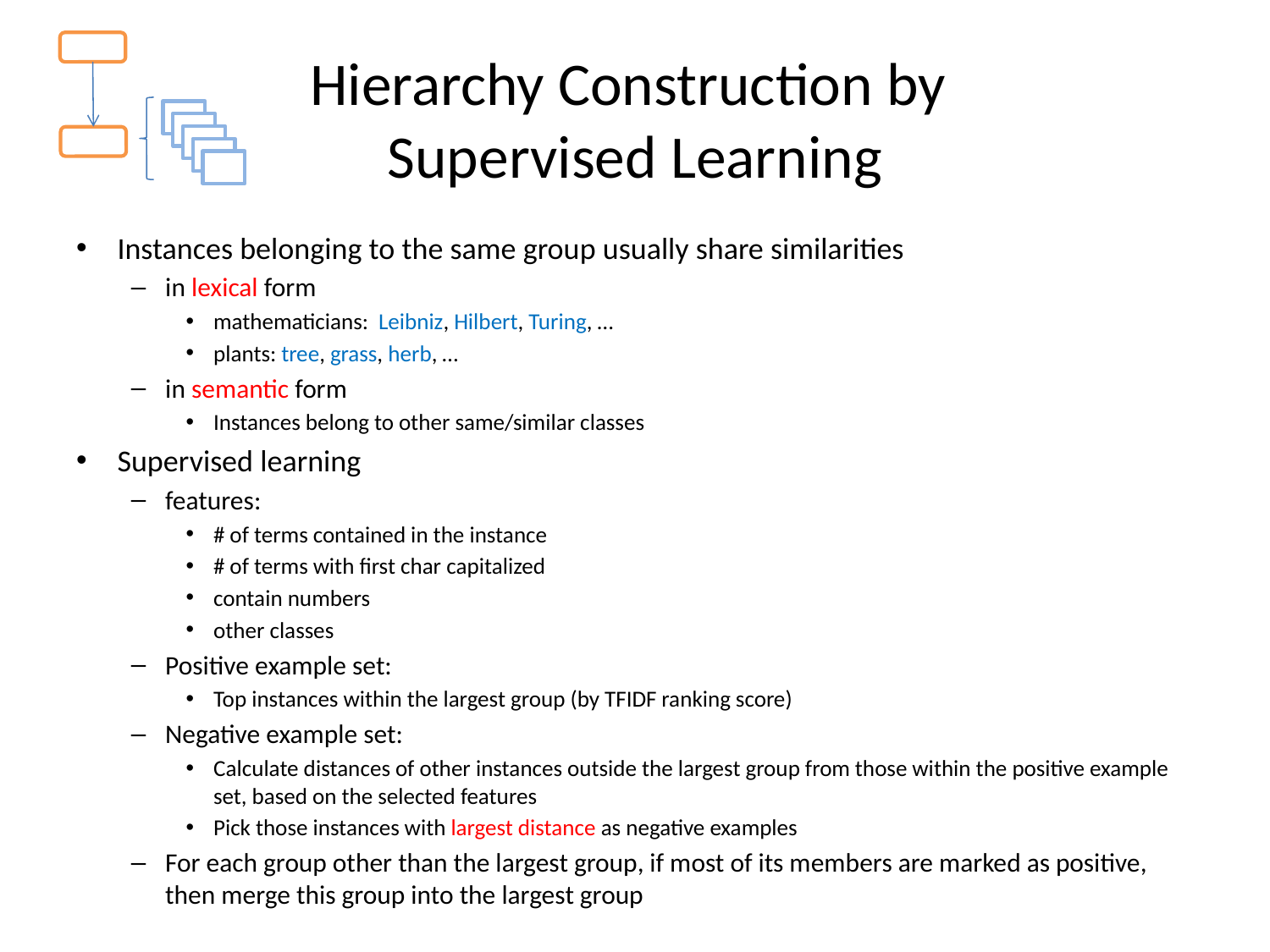

# Hierarchy Construction by Supervised Learning
Instances belonging to the same group usually share similarities
in lexical form
mathematicians:  Leibniz, Hilbert, Turing, …
plants: tree, grass, herb, …
in semantic form
Instances belong to other same/similar classes
Supervised learning
features:
# of terms contained in the instance
# of terms with first char capitalized
contain numbers
other classes
Positive example set:
Top instances within the largest group (by TFIDF ranking score)
Negative example set:
Calculate distances of other instances outside the largest group from those within the positive example set, based on the selected features
Pick those instances with largest distance as negative examples
For each group other than the largest group, if most of its members are marked as positive, then merge this group into the largest group